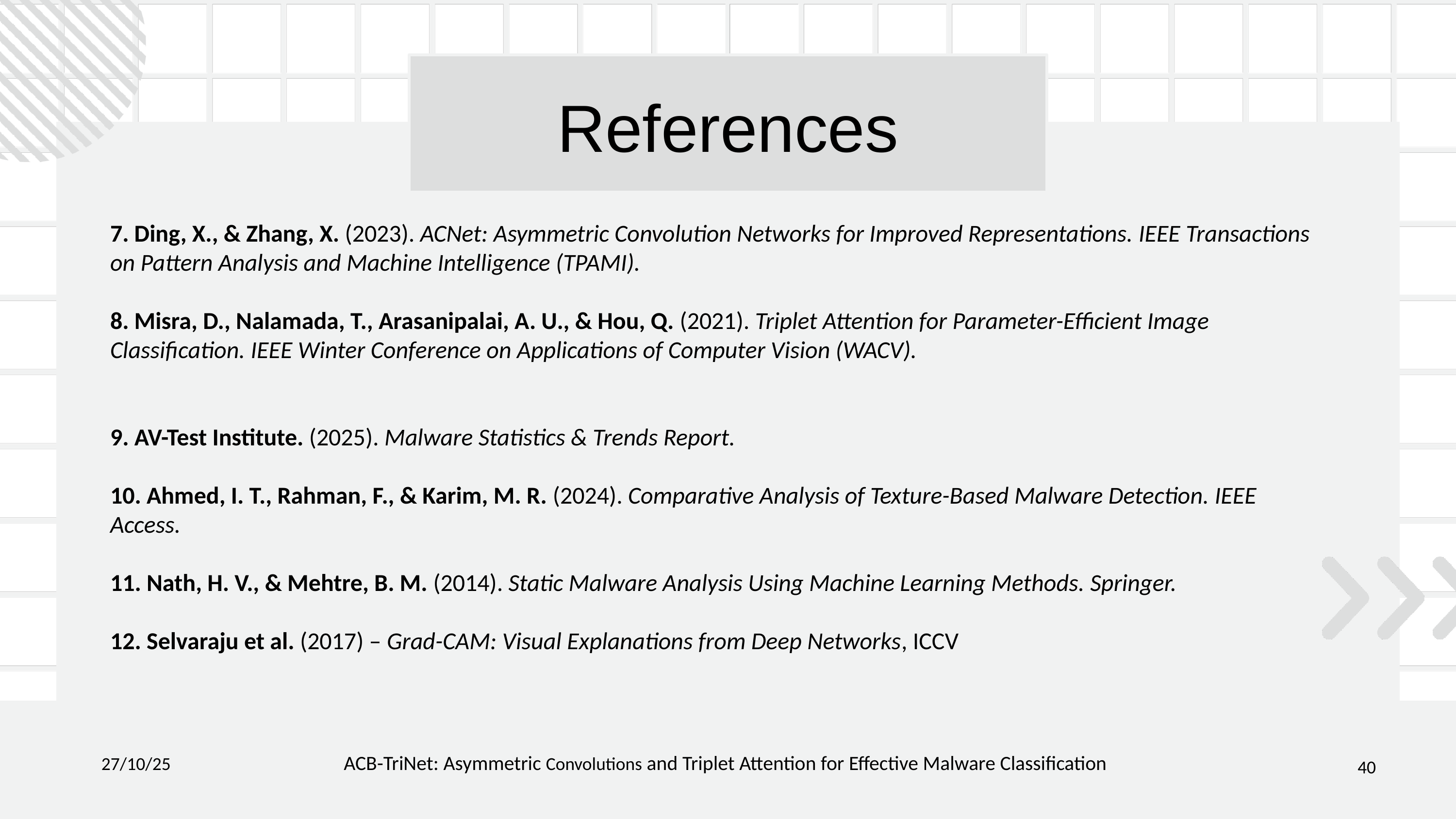

References

7. Ding, X., & Zhang, X. (2023). ACNet: Asymmetric Convolution Networks for Improved Representations. IEEE Transactions on Pattern Analysis and Machine Intelligence (TPAMI).

8. Misra, D., Nalamada, T., Arasanipalai, A. U., & Hou, Q. (2021). Triplet Attention for Parameter-Efficient Image Classification. IEEE Winter Conference on Applications of Computer Vision (WACV).

 AV-Test Institute. (2025). Malware Statistics & Trends Report.

 Ahmed, I. T., Rahman, F., & Karim, M. R. (2024). Comparative Analysis of Texture-Based Malware Detection. IEEE Access.

 Nath, H. V., & Mehtre, B. M. (2014). Static Malware Analysis Using Machine Learning Methods. Springer.

 Selvaraju et al. (2017) – Grad-CAM: Visual Explanations from Deep Networks, ICCV

27/10/25
40
ACB-TriNet: Asymmetric Convolutions and Triplet Attention for Effective Malware Classification